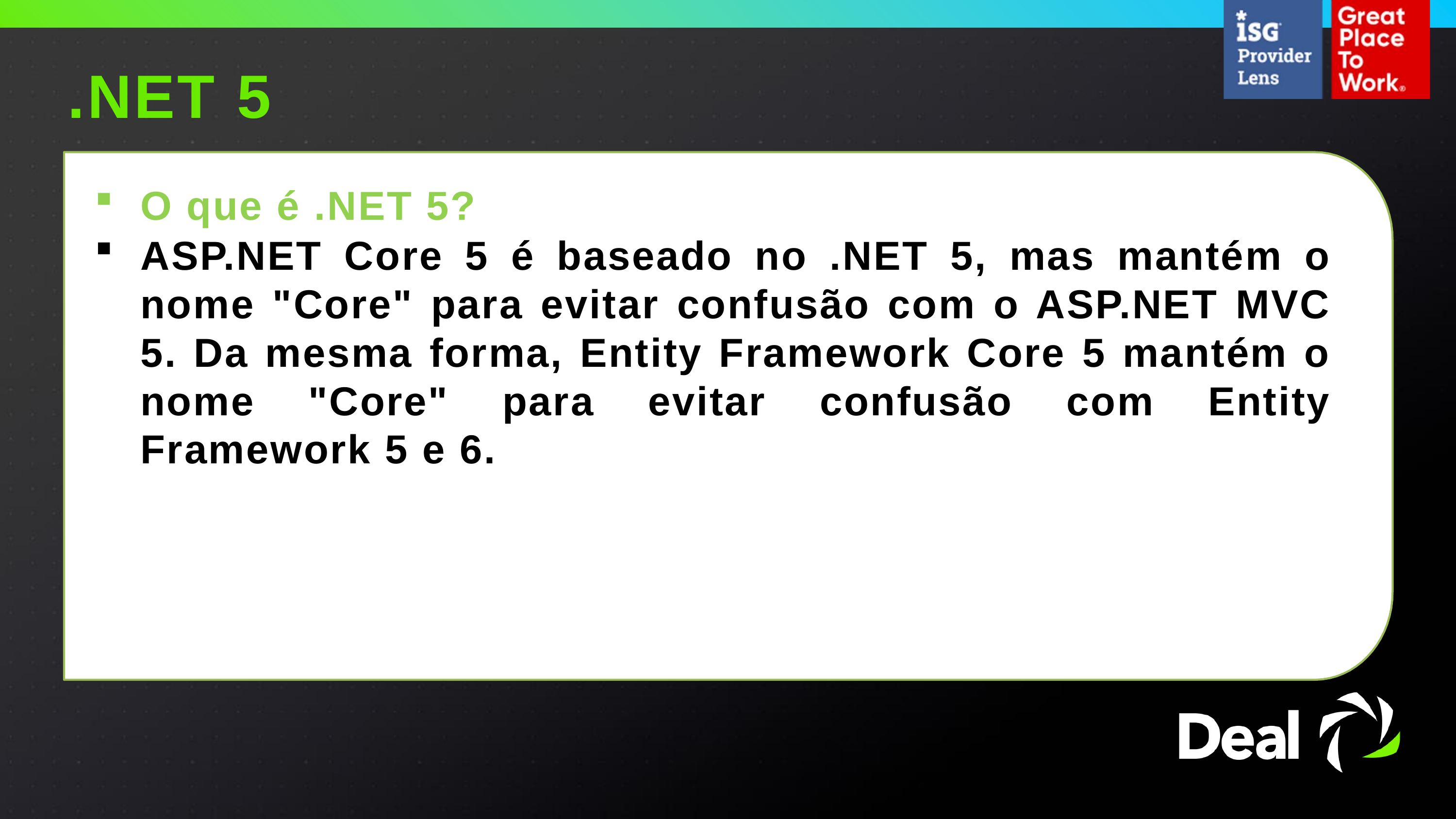

.NET 5

O que é .NET 5?
ASP.NET Core 5 é baseado no .NET 5, mas mantém o nome "Core" para evitar confusão com o ASP.NET MVC 5. Da mesma forma, Entity Framework Core 5 mantém o nome "Core" para evitar confusão com Entity Framework 5 e 6.